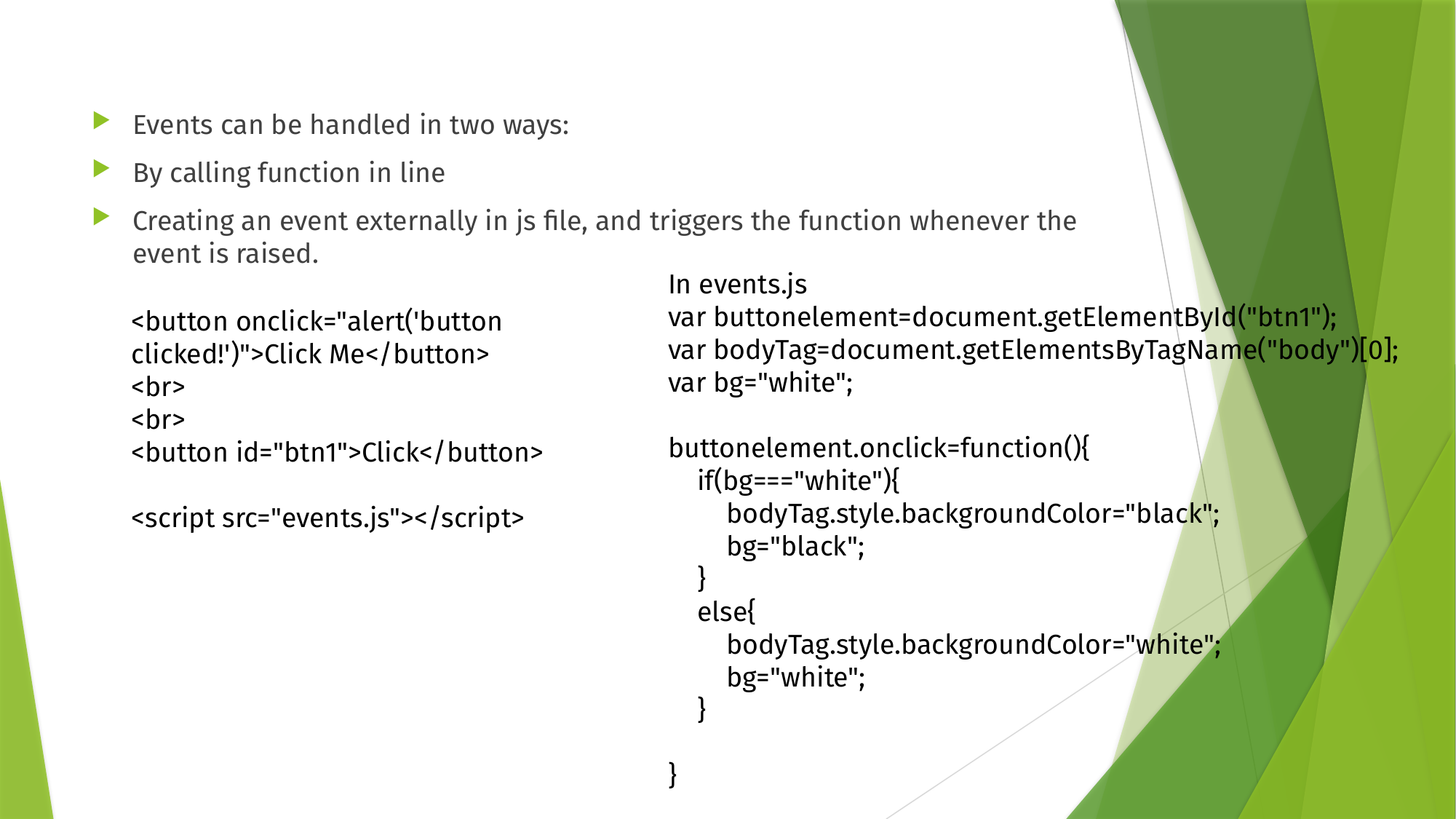

Events can be handled in two ways:
By calling function in line
Creating an event externally in js file, and triggers the function whenever the event is raised.
In events.js
var buttonelement=document.getElementById("btn1");
var bodyTag=document.getElementsByTagName("body")[0];
var bg="white";

buttonelement.onclick=function(){
    if(bg==="white"){
        bodyTag.style.backgroundColor="black";
        bg="black";
    }
    else{
        bodyTag.style.backgroundColor="white";
        bg="white";
    }

}

<button onclick="alert('button clicked!')">Click Me</button>
<br>
<br>
<button id="btn1">Click</button>

<script src="events.js"></script>